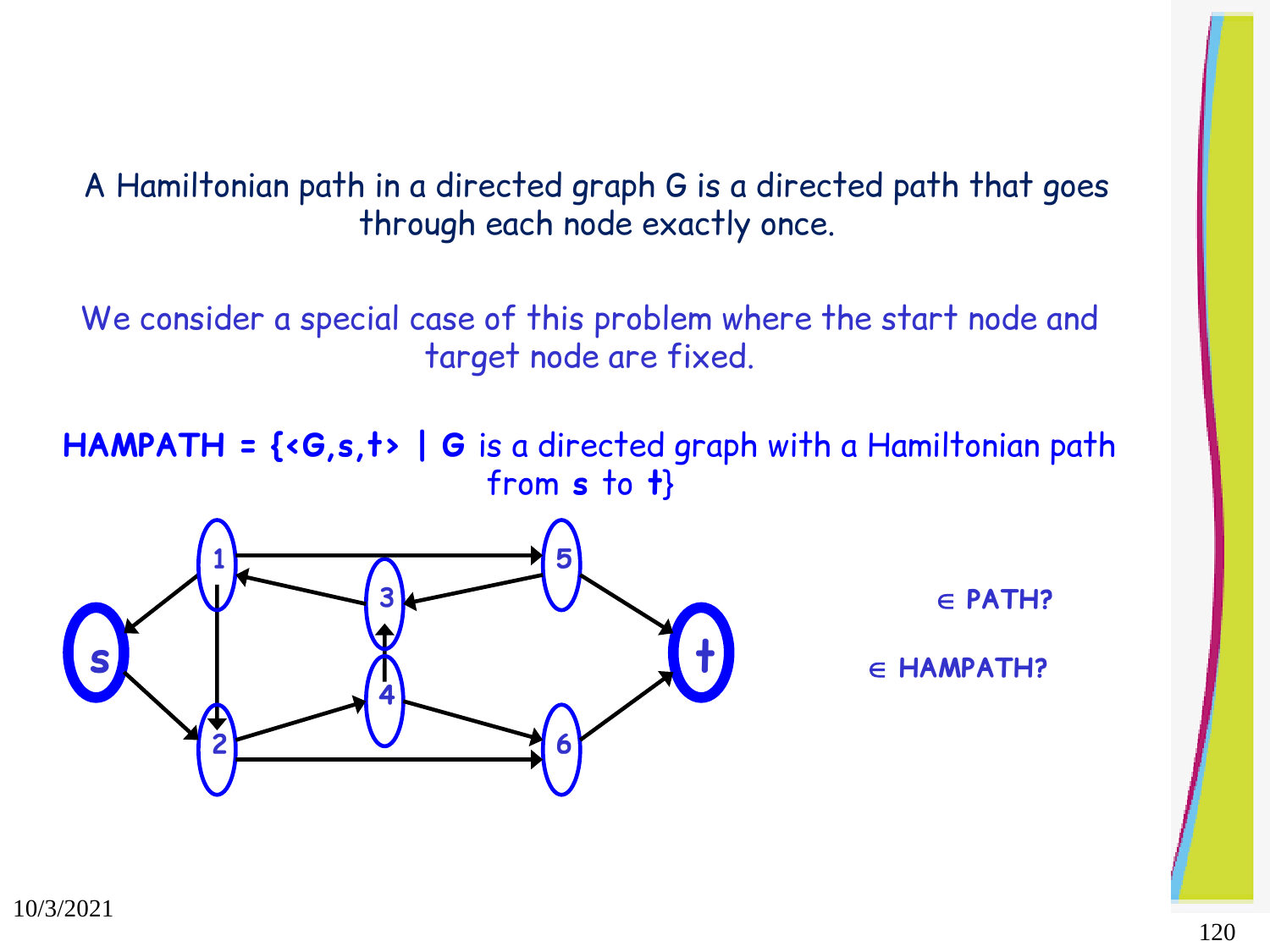

A Hamiltonian path in a directed graph G is a directed path that goes through each node exactly once.
We consider a special case of this problem where the start node and target node are fixed.

HAMPATH = {<G,s,t> | G is a directed graph with a Hamiltonian path from s to t}

  1
  5

  3

  s

  t

  4

  2
  6

∈ PATH?
∈ HAMPATH?
10/3/2021
120